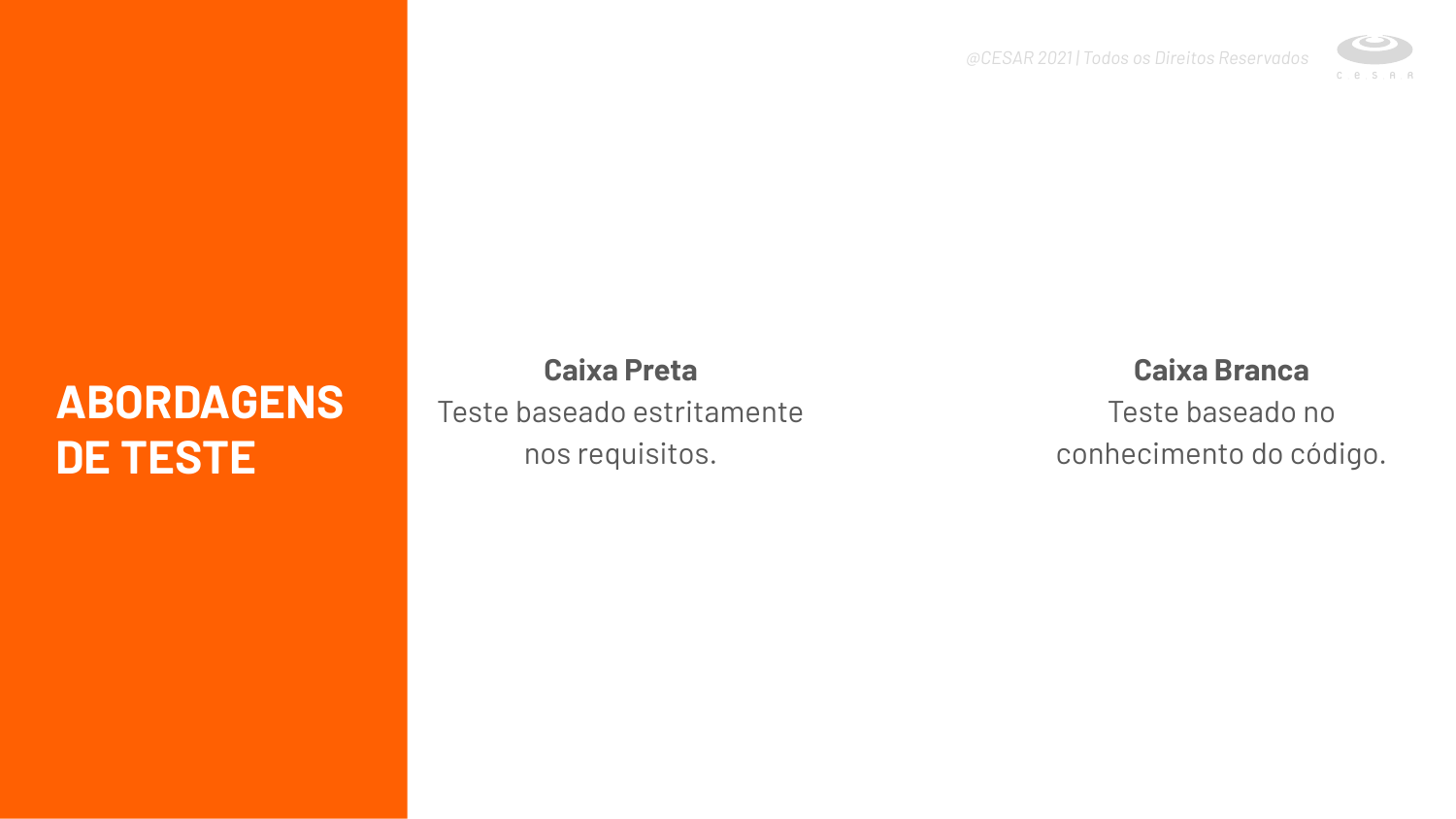

@CESAR 2021 | Todos os Direitos Reservados
Caixa Preta
Teste baseado estritamente nos requisitos.
Caixa Branca
Teste baseado no conhecimento do código.
ABORDAGENS DE TESTE